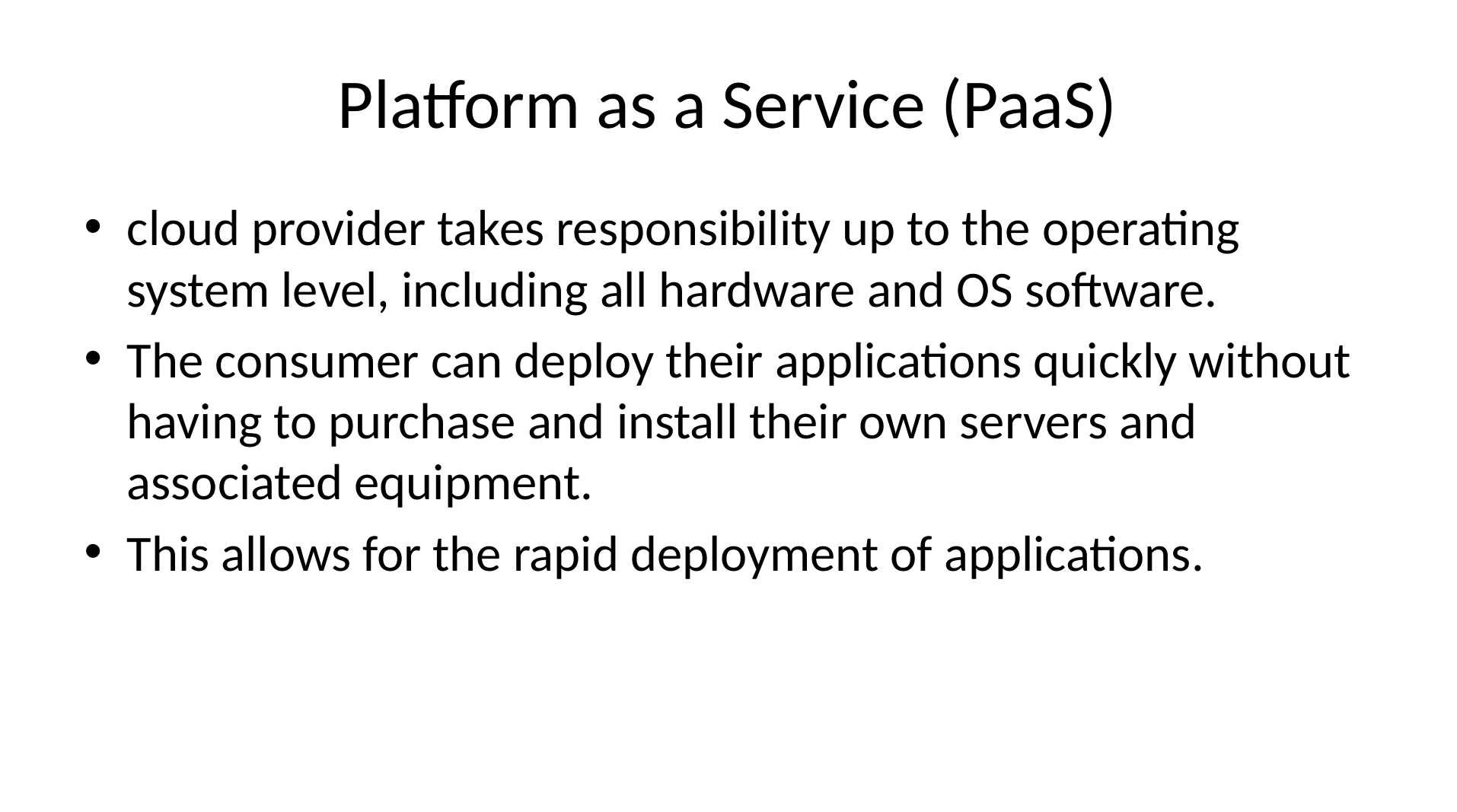

# Platform as a Service (PaaS)
cloud provider takes responsibility up to the operating system level, including all hardware and OS software.
The consumer can deploy their applications quickly without having to purchase and install their own servers and associated equipment.
This allows for the rapid deployment of applications.